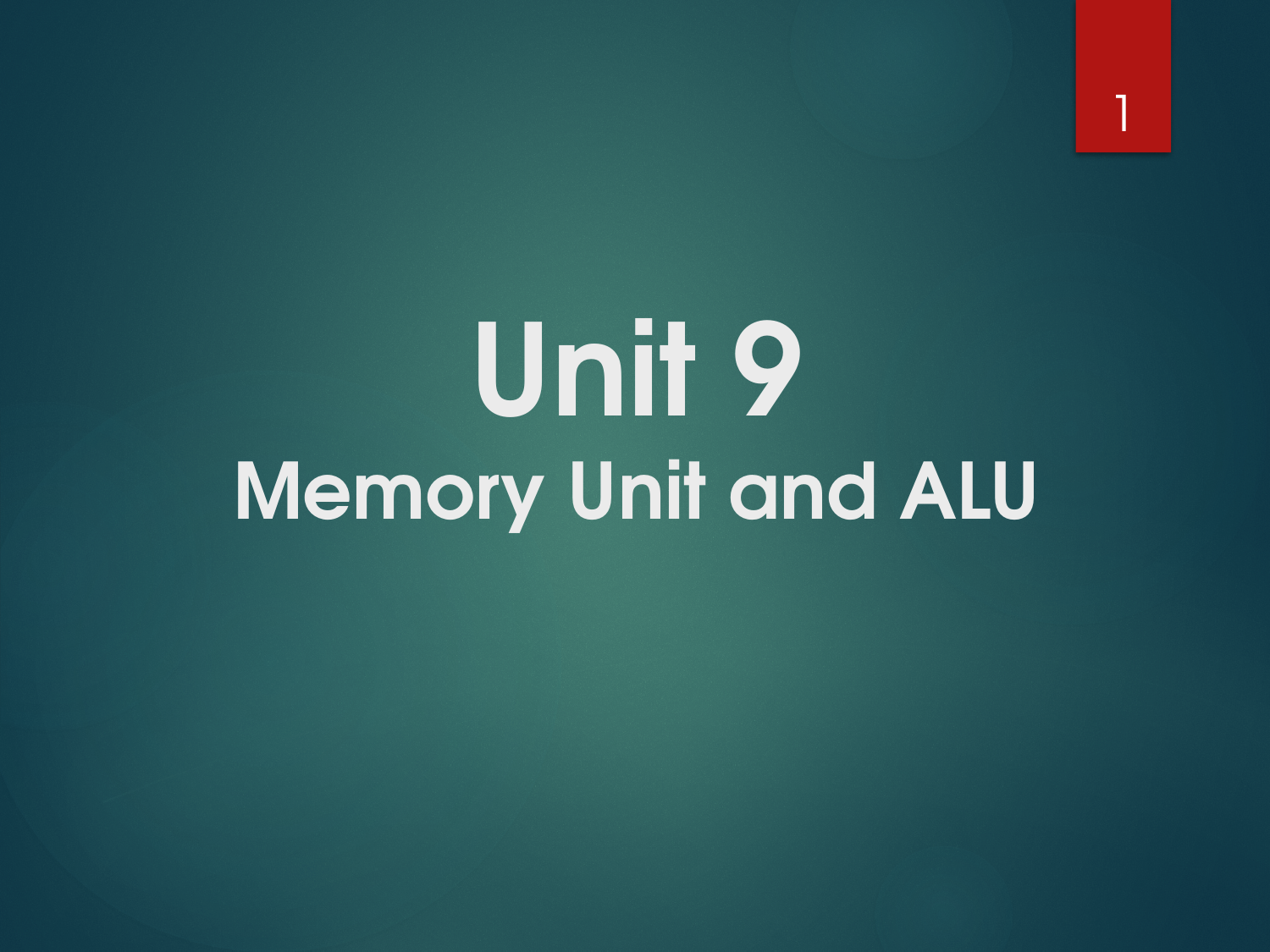

1
# Unit 9 Memory Unit and ALU